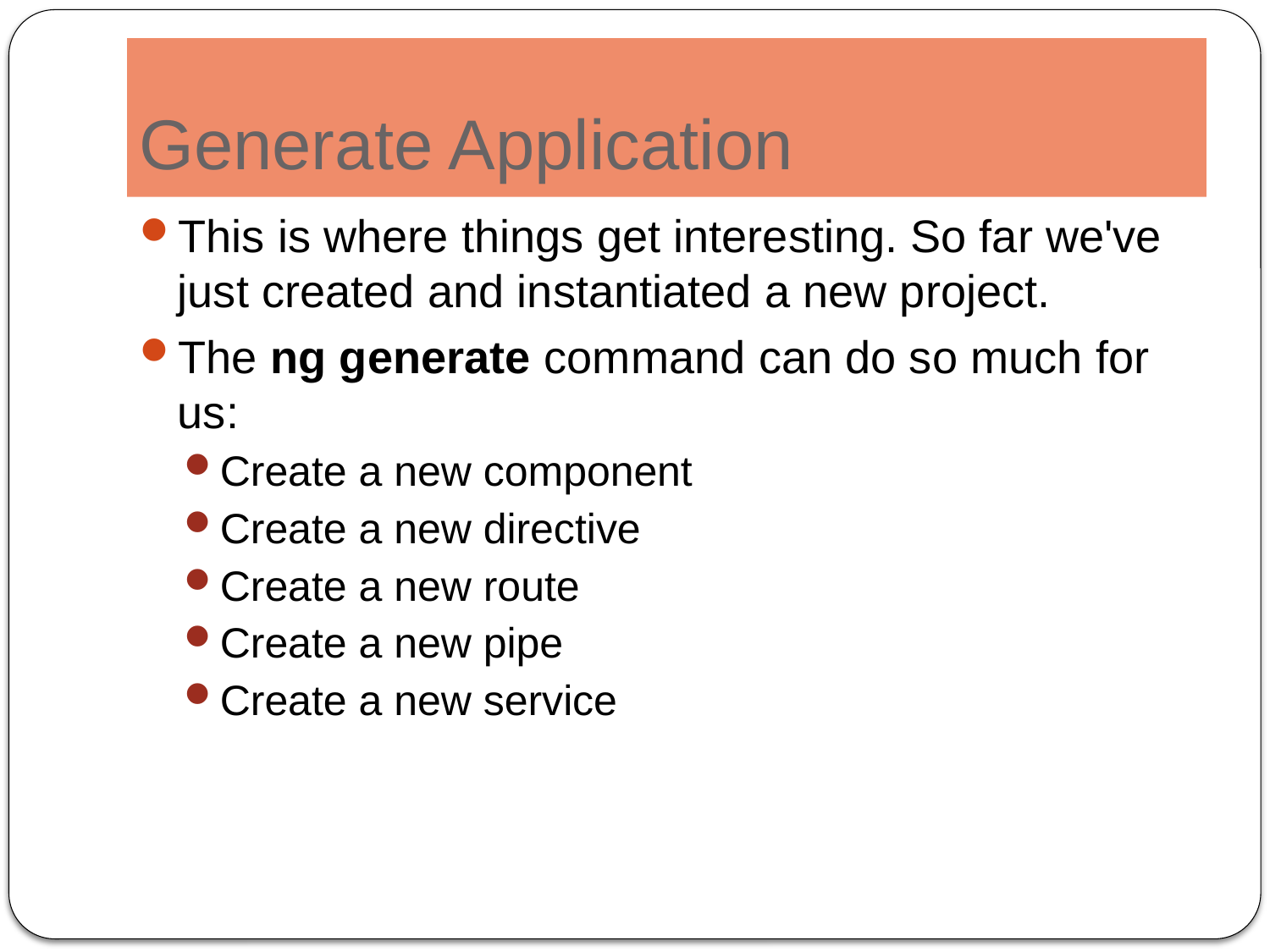

# Generate Application
This is where things get interesting. So far we've just created and instantiated a new project.
The ng generate command can do so much for us:
Create a new component
Create a new directive
Create a new route
Create a new pipe
Create a new service